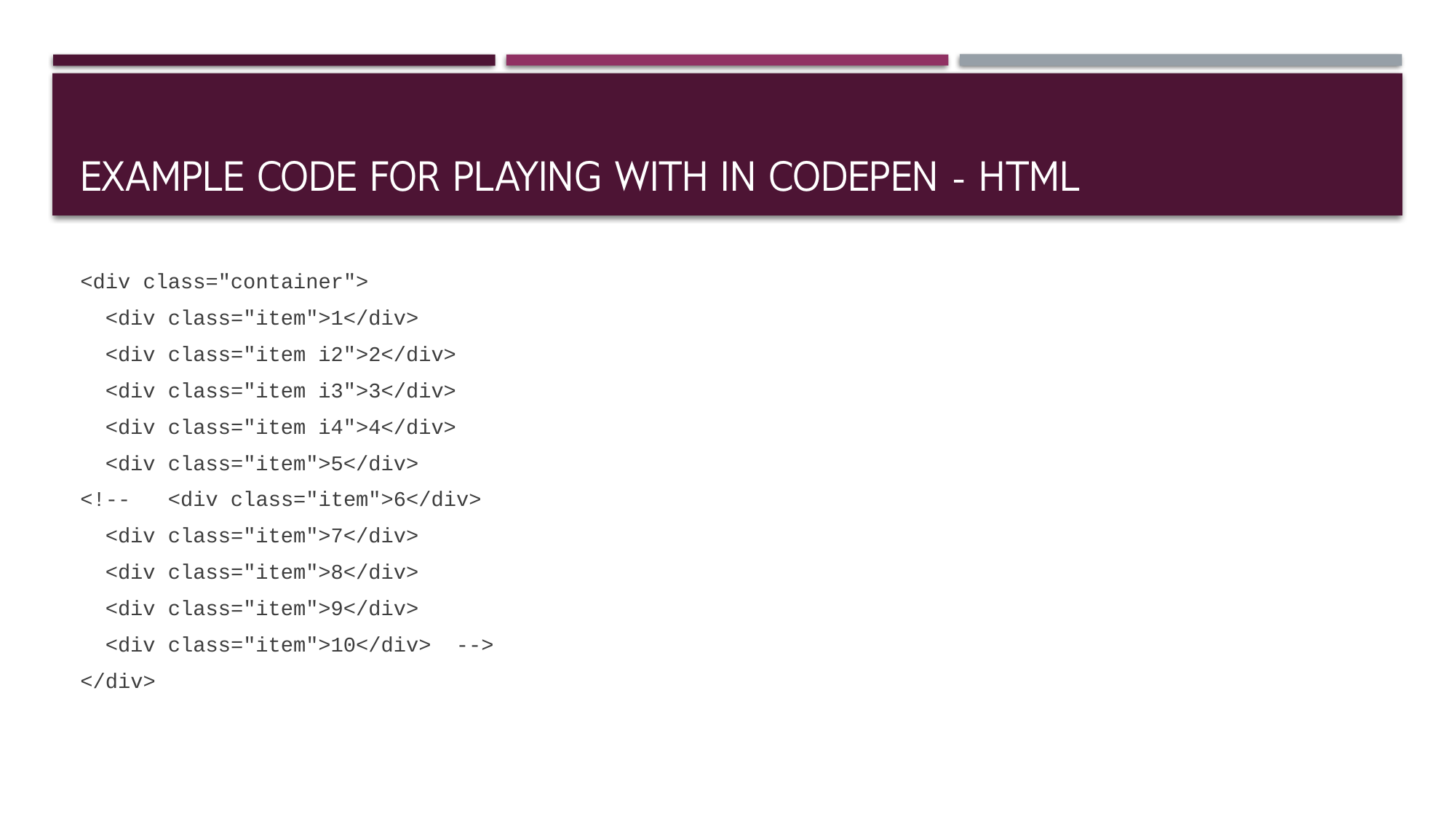

# Example code for playing with in codepen - html
<div class="container">
  <div class="item">1</div>
  <div class="item i2">2</div>
  <div class="item i3">3</div>
  <div class="item i4">4</div>
  <div class="item">5</div>
<!--   <div class="item">6</div>
  <div class="item">7</div>
  <div class="item">8</div>
  <div class="item">9</div>
  <div class="item">10</div>  -->
</div>